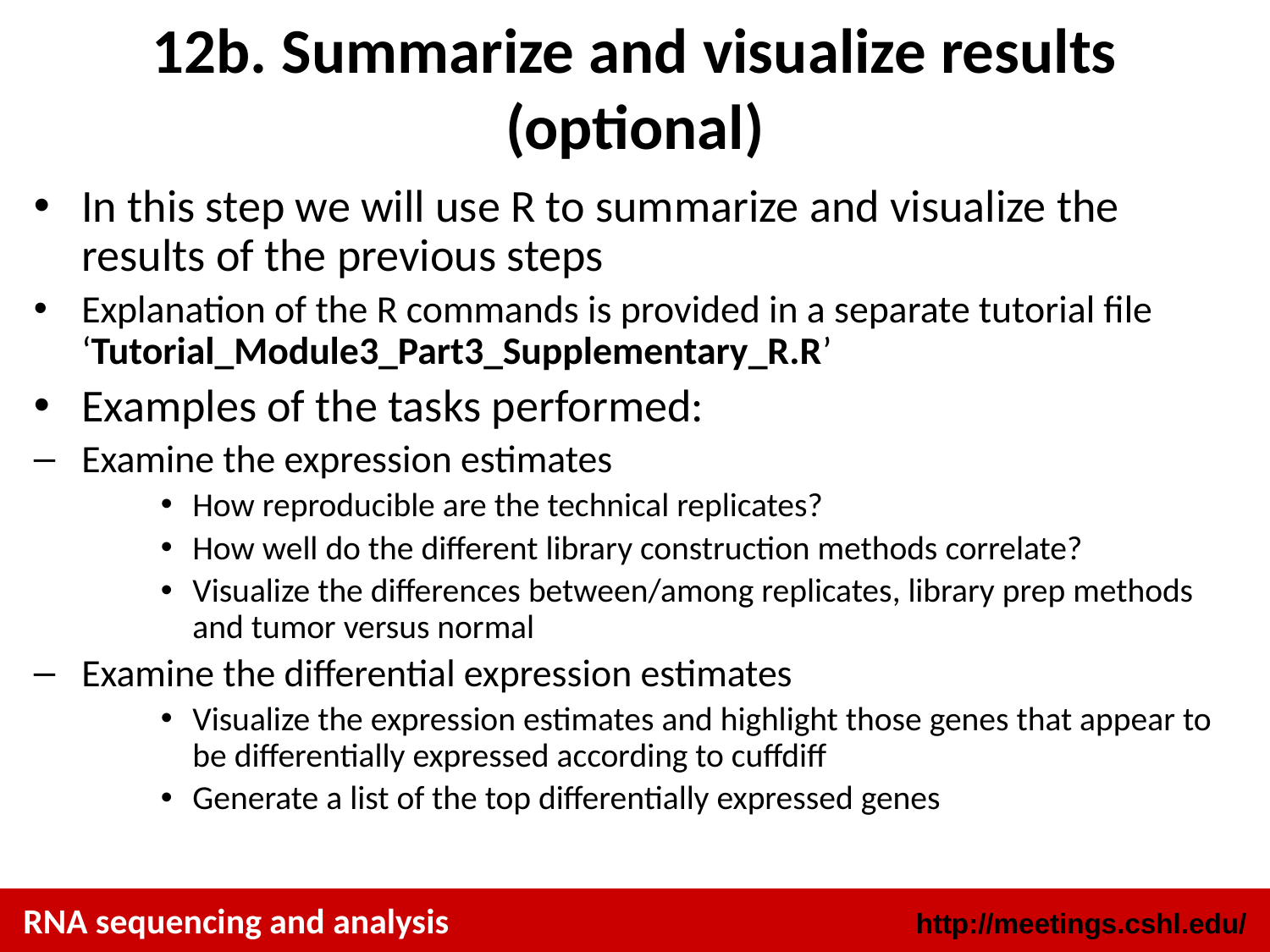

# 12b. Summarize and visualize results (optional)
In this step we will use R to summarize and visualize the results of the previous steps
Explanation of the R commands is provided in a separate tutorial file ‘Tutorial_Module3_Part3_Supplementary_R.R’
Examples of the tasks performed:
Examine the expression estimates
How reproducible are the technical replicates?
How well do the different library construction methods correlate?
Visualize the differences between/among replicates, library prep methods and tumor versus normal
Examine the differential expression estimates
Visualize the expression estimates and highlight those genes that appear to be differentially expressed according to cuffdiff
Generate a list of the top differentially expressed genes